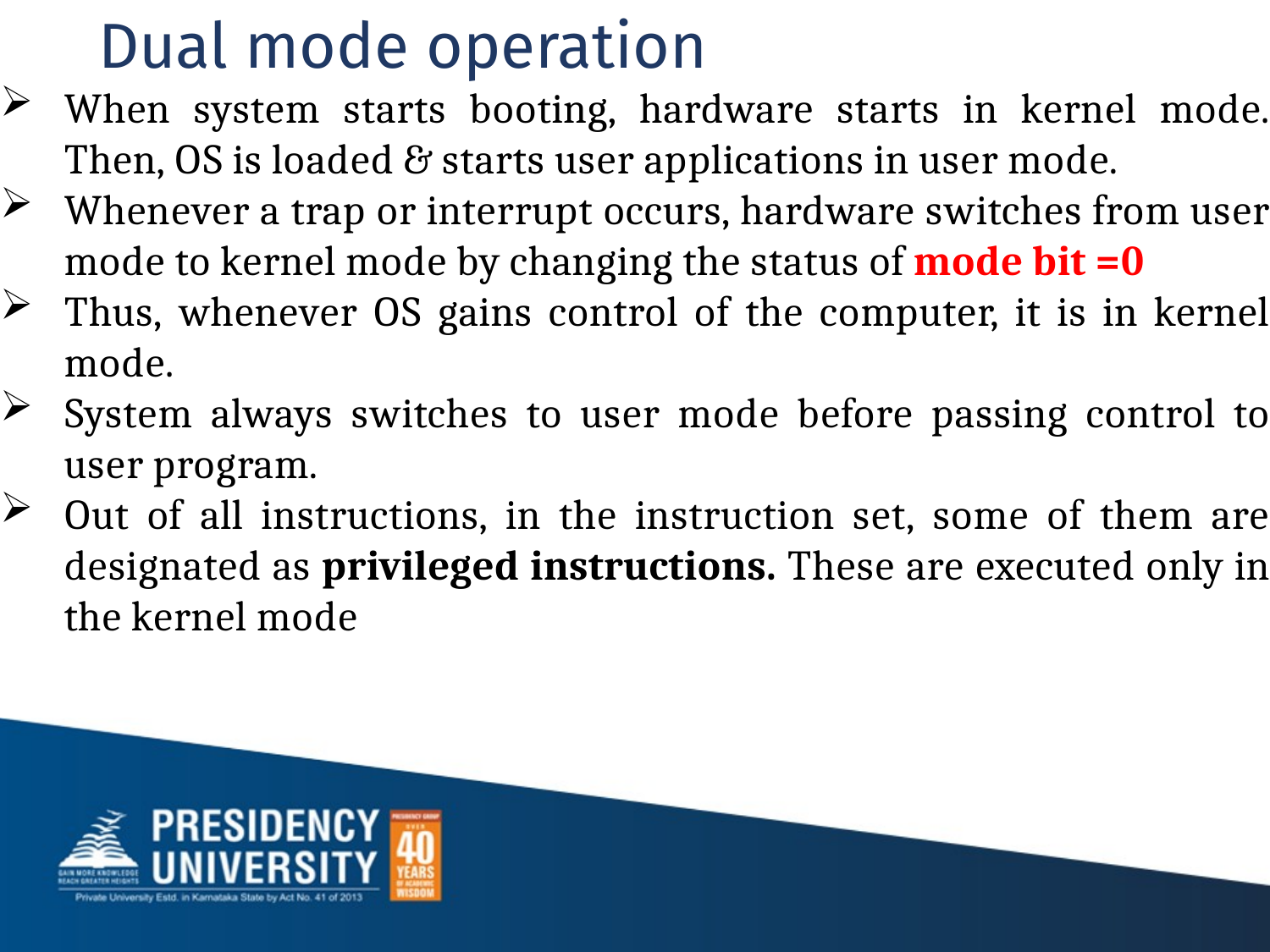

# Dual mode operation
When system starts booting, hardware starts in kernel mode. Then, OS is loaded & starts user applications in user mode.
Whenever a trap or interrupt occurs, hardware switches from user mode to kernel mode by changing the status of mode bit =0
Thus, whenever OS gains control of the computer, it is in kernel mode.
System always switches to user mode before passing control to user program.
Out of all instructions, in the instruction set, some of them are designated as privileged instructions. These are executed only in the kernel mode